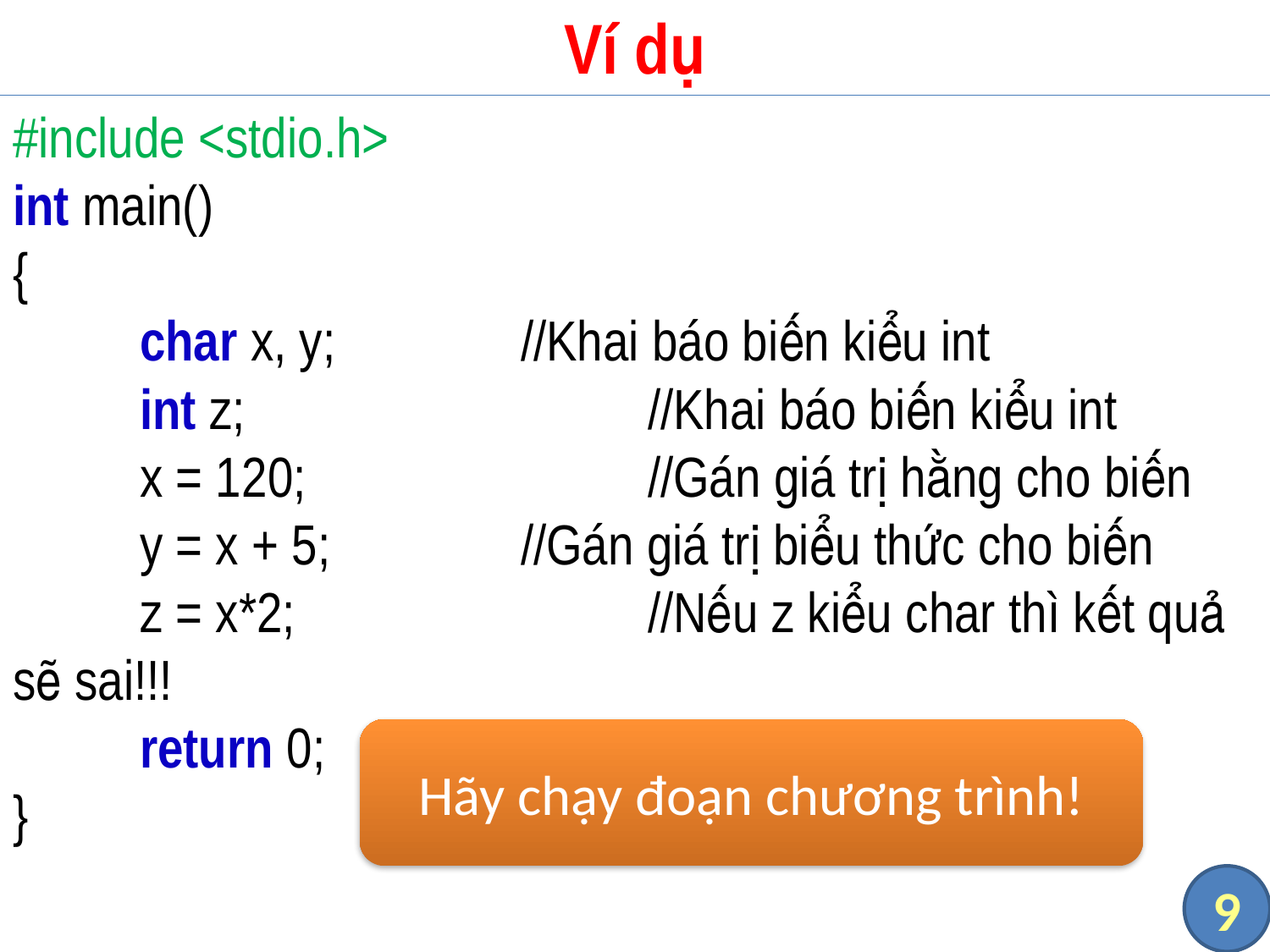

# Ví dụ
#include <stdio.h>
int main()
{
	char x, y;		//Khai báo biến kiểu int
	int z;				//Khai báo biến kiểu int
	x = 120;			//Gán giá trị hằng cho biến
	y = x + 5;		//Gán giá trị biểu thức cho biến
	z = x*2;			//Nếu z kiểu char thì kết quả sẽ sai!!!
	return 0;
}
Hãy chạy đoạn chương trình!
9